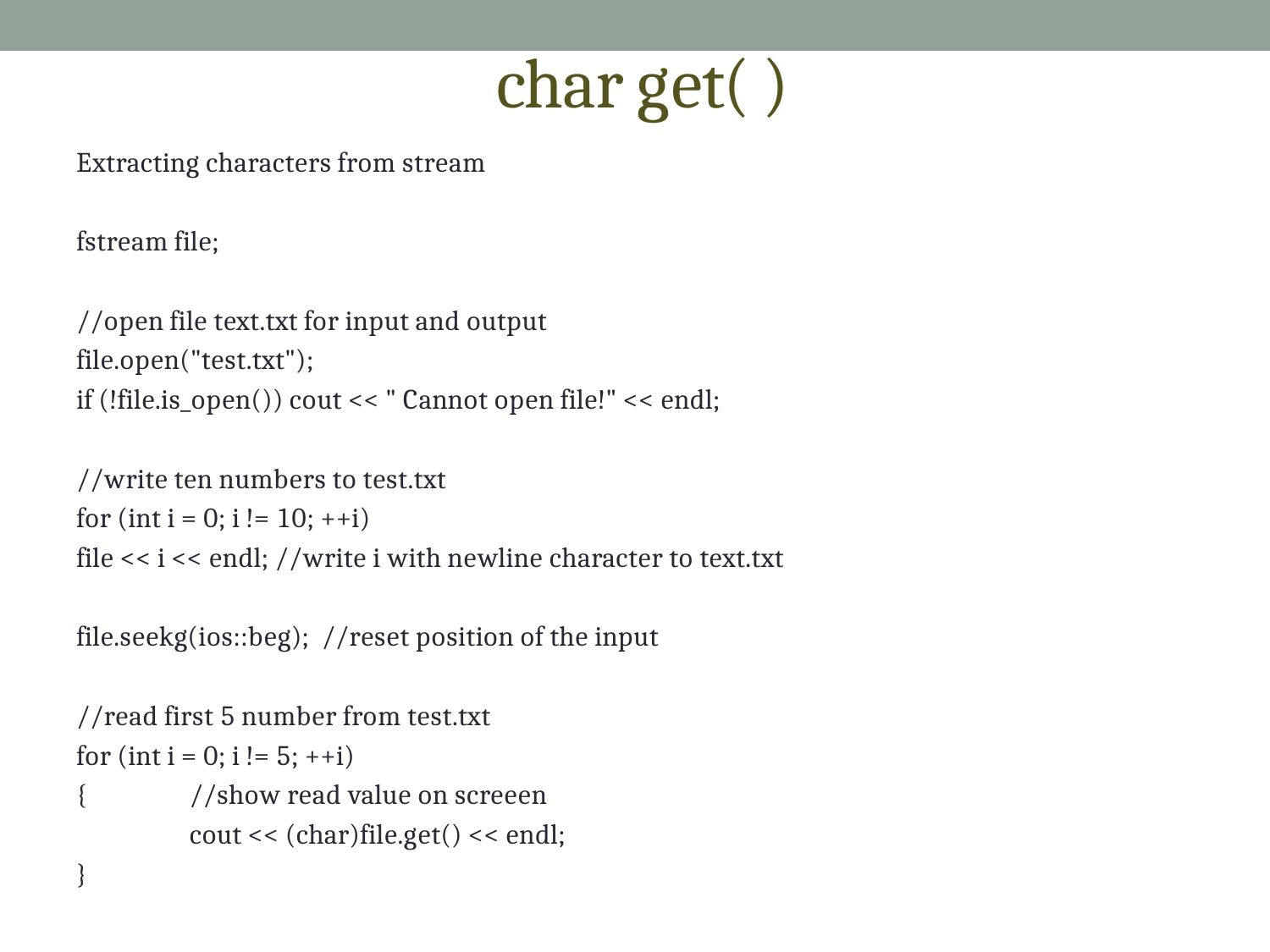

# char get( )
Extracting characters from stream

fstream file;

//open file text.txt for input and output
file.open("test.txt");
if (!file.is_open()) cout << " Cannot open file!" << endl;

//write ten numbers to test.txt
for (int i = 0; i != 10; ++i)
file << i << endl; //write i with newline character to text.txt

file.seekg(ios::beg);  //reset position of the input

//read first 5 number from test.txt
for (int i = 0; i != 5; ++i)
{ 	//show read value on screeen
	cout << (char)file.get() << endl;
}